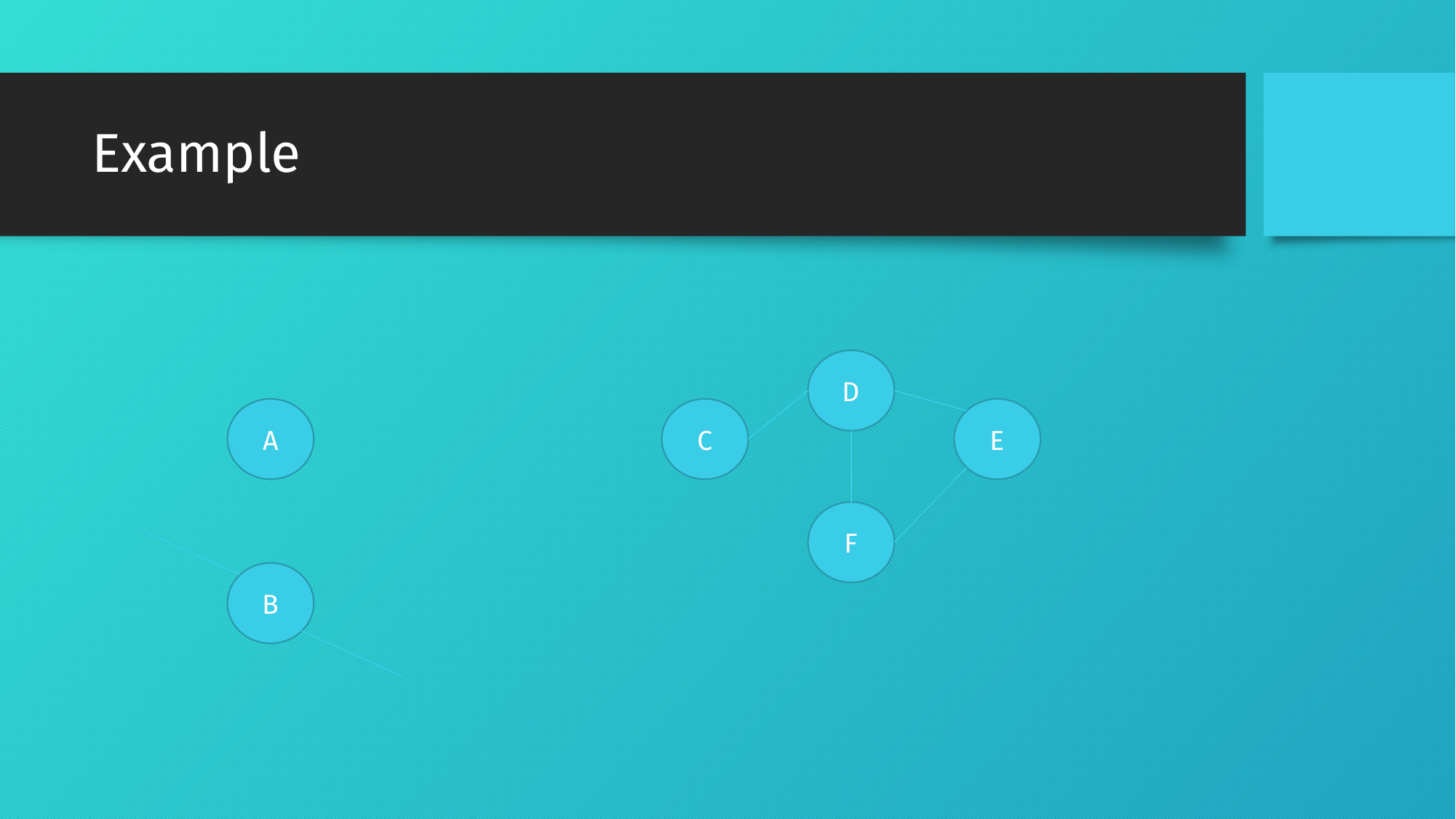

# Example

D
C
A
E
F
B